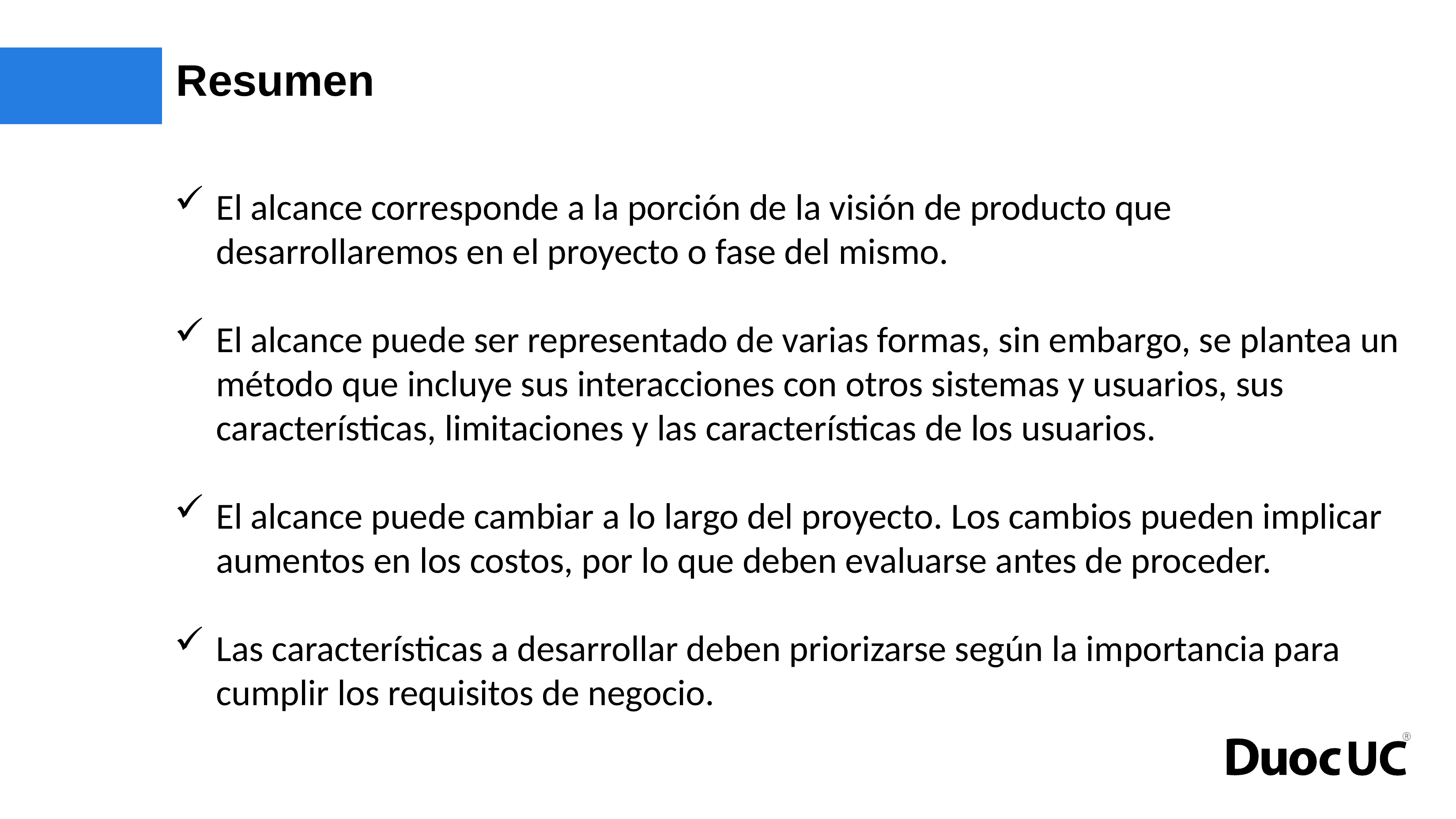

# Resumen
El alcance corresponde a la porción de la visión de producto que desarrollaremos en el proyecto o fase del mismo.

El alcance puede ser representado de varias formas, sin embargo, se plantea un método que incluye sus interacciones con otros sistemas y usuarios, sus características, limitaciones y las características de los usuarios.

El alcance puede cambiar a lo largo del proyecto. Los cambios pueden implicar aumentos en los costos, por lo que deben evaluarse antes de proceder.

Las características a desarrollar deben priorizarse según la importancia para cumplir los requisitos de negocio.